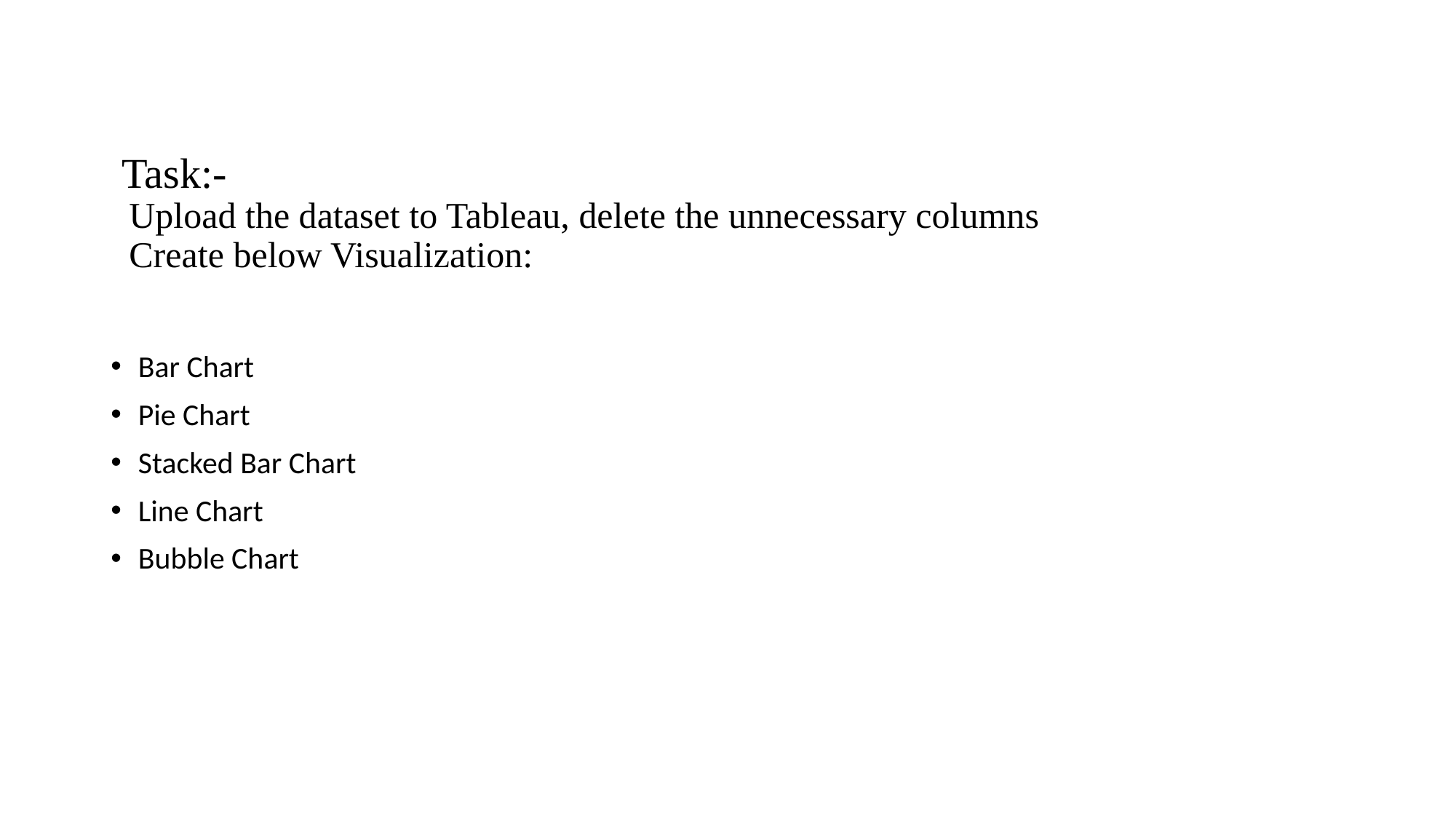

# Task:- Upload the dataset to Tableau, delete the unnecessary columns Create below Visualization:
Bar Chart
Pie Chart
Stacked Bar Chart
Line Chart
Bubble Chart